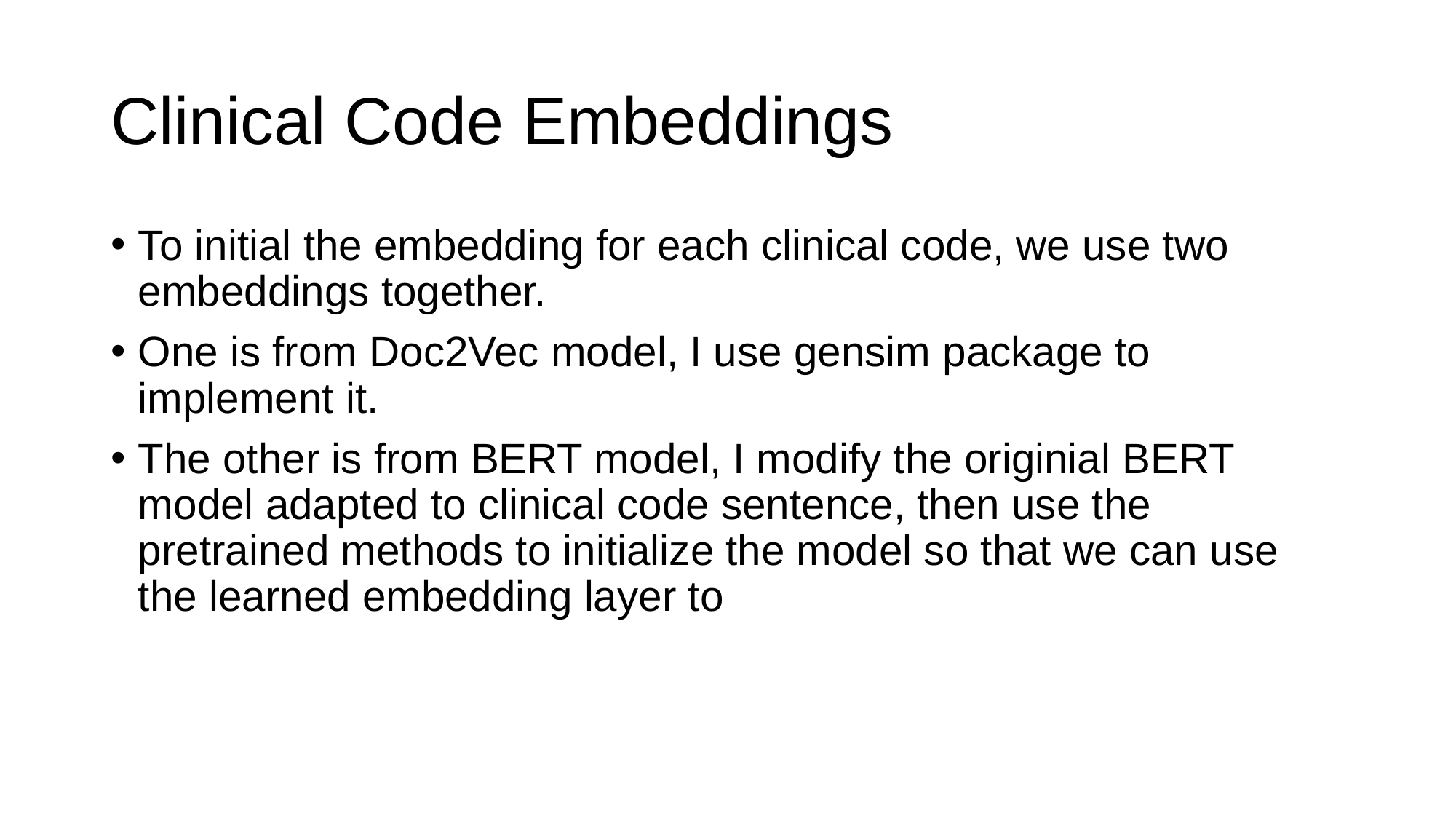

# Clinical Code Embeddings
To initial the embedding for each clinical code, we use two embeddings together.
One is from Doc2Vec model, I use gensim package to implement it.
The other is from BERT model, I modify the originial BERT model adapted to clinical code sentence, then use the pretrained methods to initialize the model so that we can use the learned embedding layer to